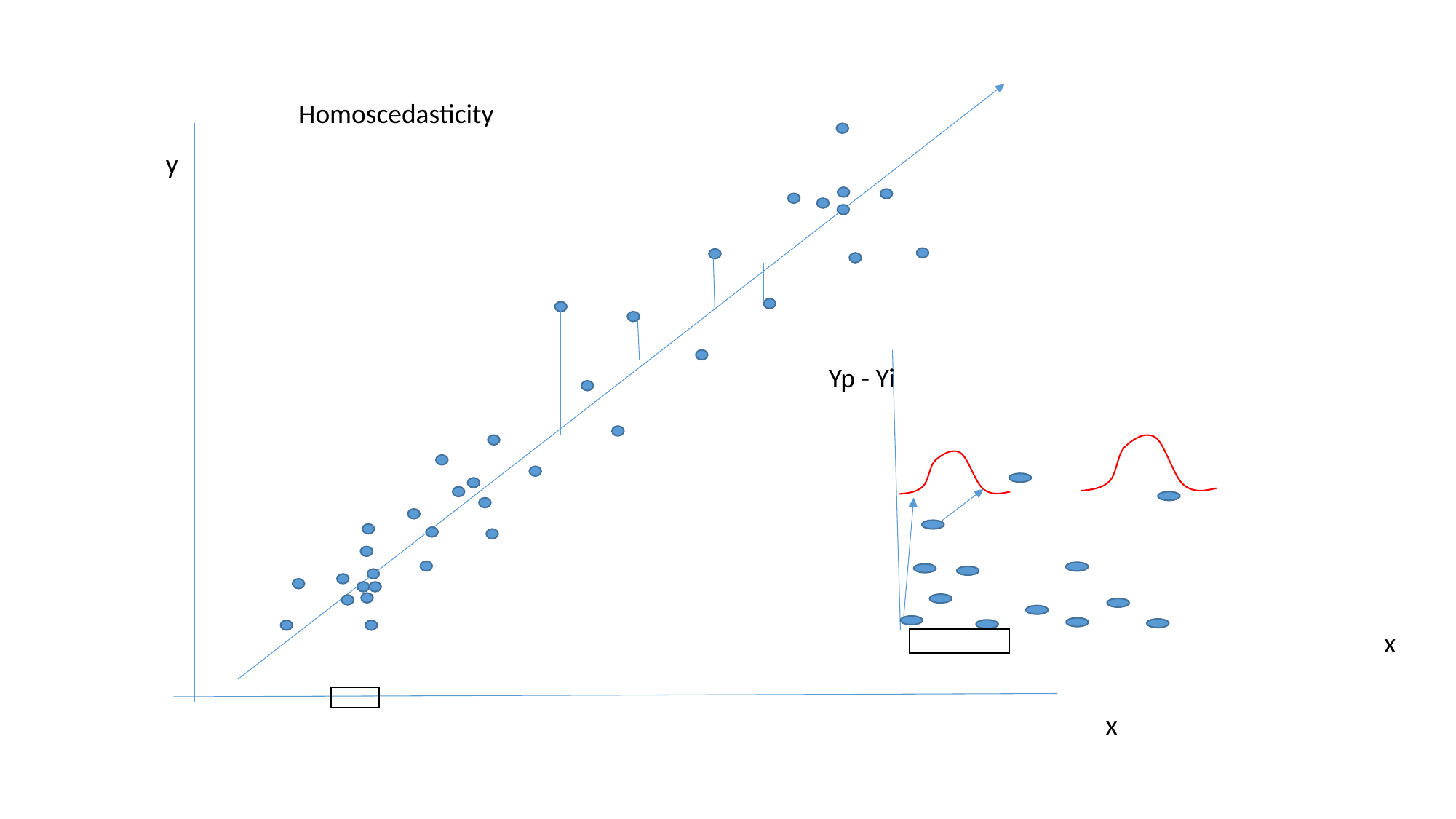

Homoscedasticity

y

Yp - Yi

x

x